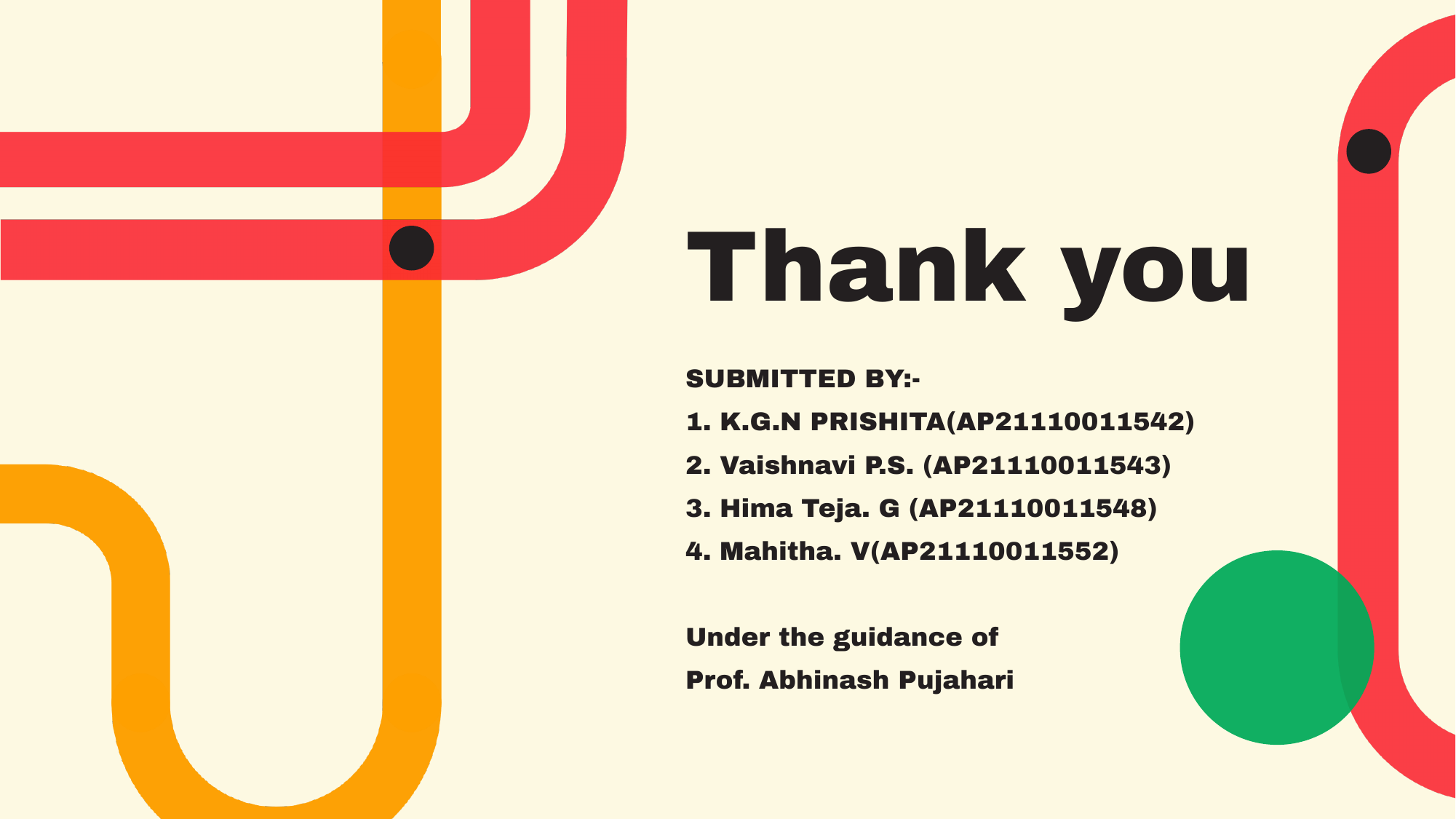

# Thank you
SUBMITTED BY:-
1. K.G.N PRISHITA(AP21110011542)
2. Vaishnavi P.S. (AP21110011543)
3. Hima Teja. G (AP21110011548)
4. Mahitha. V(AP21110011552)

Under the guidance of
Prof. Abhinash Pujahari